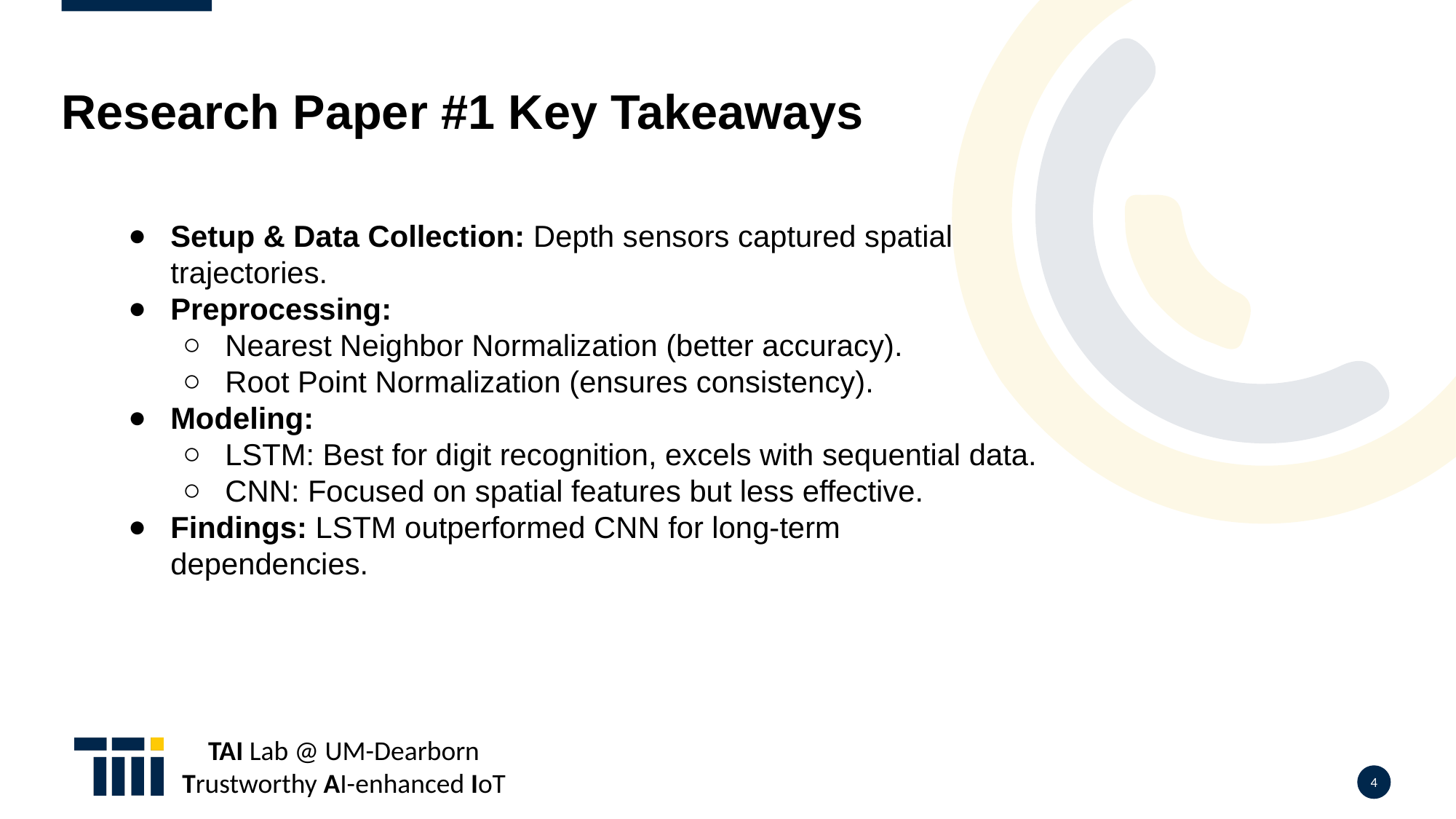

# Research Paper #1 Key Takeaways
Setup & Data Collection: Depth sensors captured spatial trajectories.
Preprocessing:
Nearest Neighbor Normalization (better accuracy).
Root Point Normalization (ensures consistency).
Modeling:
LSTM: Best for digit recognition, excels with sequential data.
CNN: Focused on spatial features but less effective.
Findings: LSTM outperformed CNN for long-term dependencies.

4